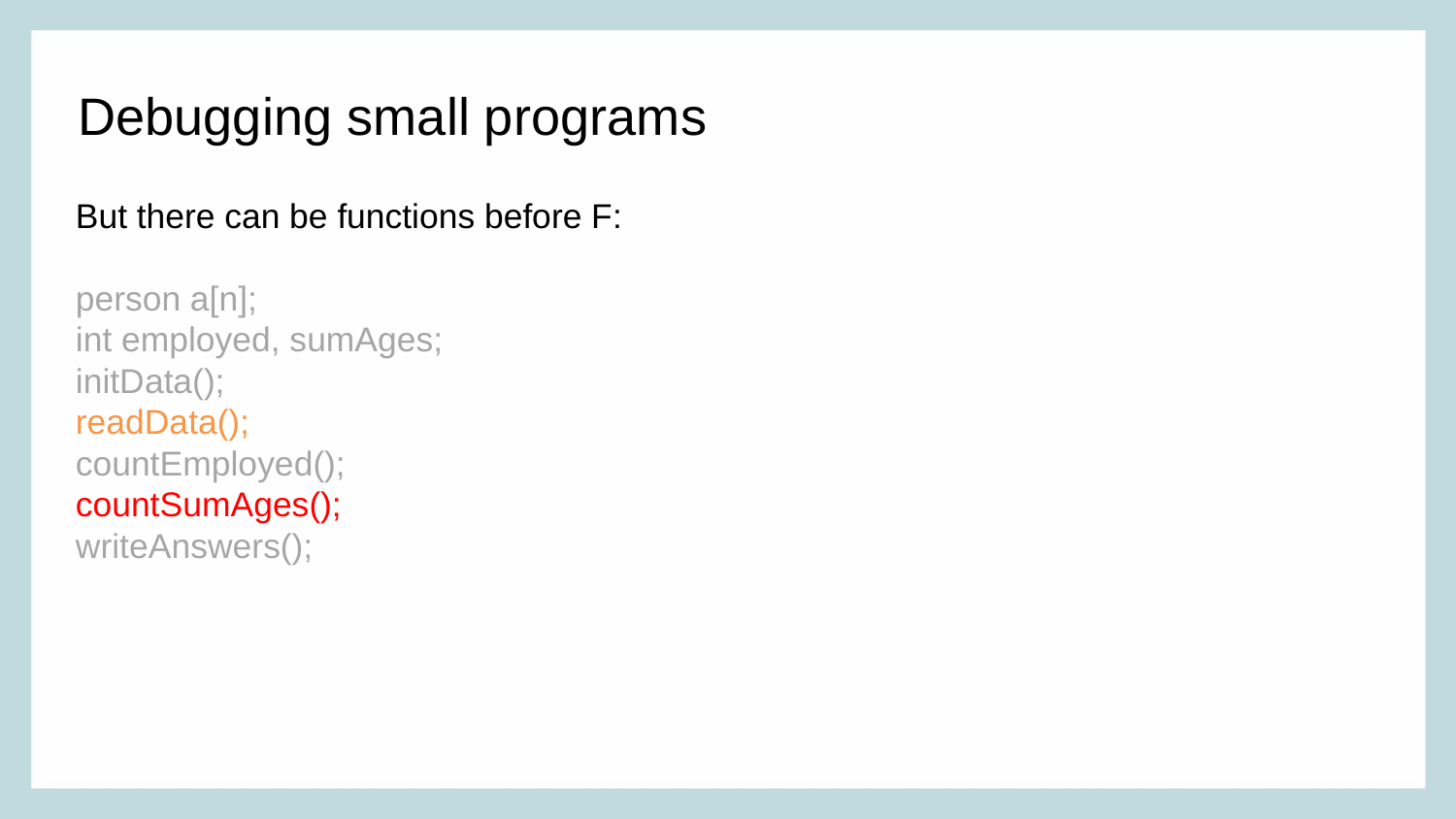

Debugging small programs

But there can be functions before F:

person a[n];
int employed, sumAges;
initData();
readData();
countEmployed();
countSumAges();
writeAnswers();